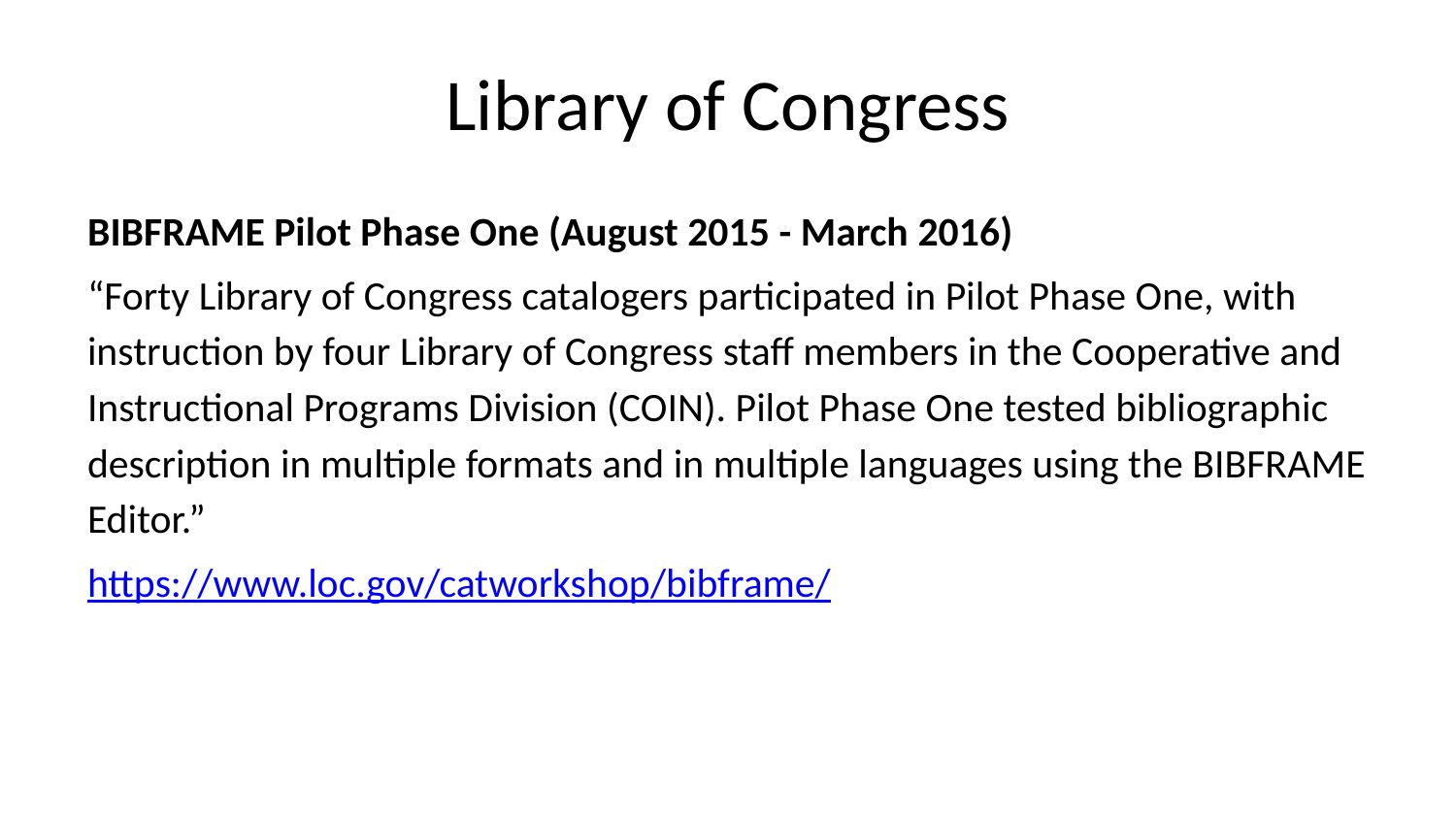

# Library of Congress
BIBFRAME Pilot Phase One (August 2015 - March 2016)
“Forty Library of Congress catalogers participated in Pilot Phase One, with instruction by four Library of Congress staff members in the Cooperative and Instructional Programs Division (COIN). Pilot Phase One tested bibliographic description in multiple formats and in multiple languages using the BIBFRAME Editor.”
https://www.loc.gov/catworkshop/bibframe/